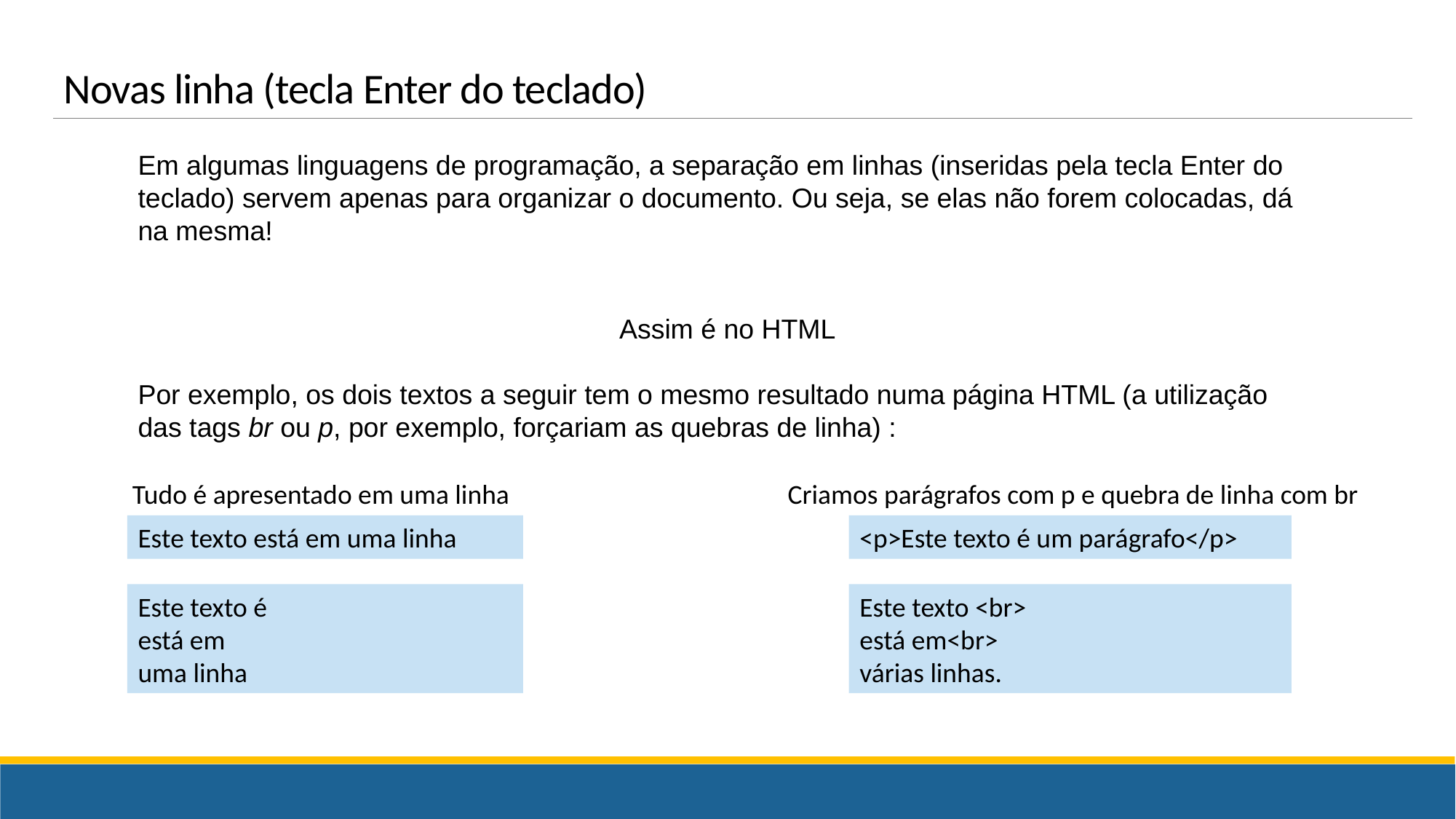

# Novas linha (tecla Enter do teclado)
Em algumas linguagens de programação, a separação em linhas (inseridas pela tecla Enter do teclado) servem apenas para organizar o documento. Ou seja, se elas não forem colocadas, dá na mesma!

Assim é no HTML

Por exemplo, os dois textos a seguir tem o mesmo resultado numa página HTML (a utilização das tags br ou p, por exemplo, forçariam as quebras de linha) :
Tudo é apresentado em uma linha
Criamos parágrafos com p e quebra de linha com br
Este texto está em uma linha
<p>Este texto é um parágrafo</p>
Este texto é
está em
uma linha
Este texto <br>
está em<br>
várias linhas.